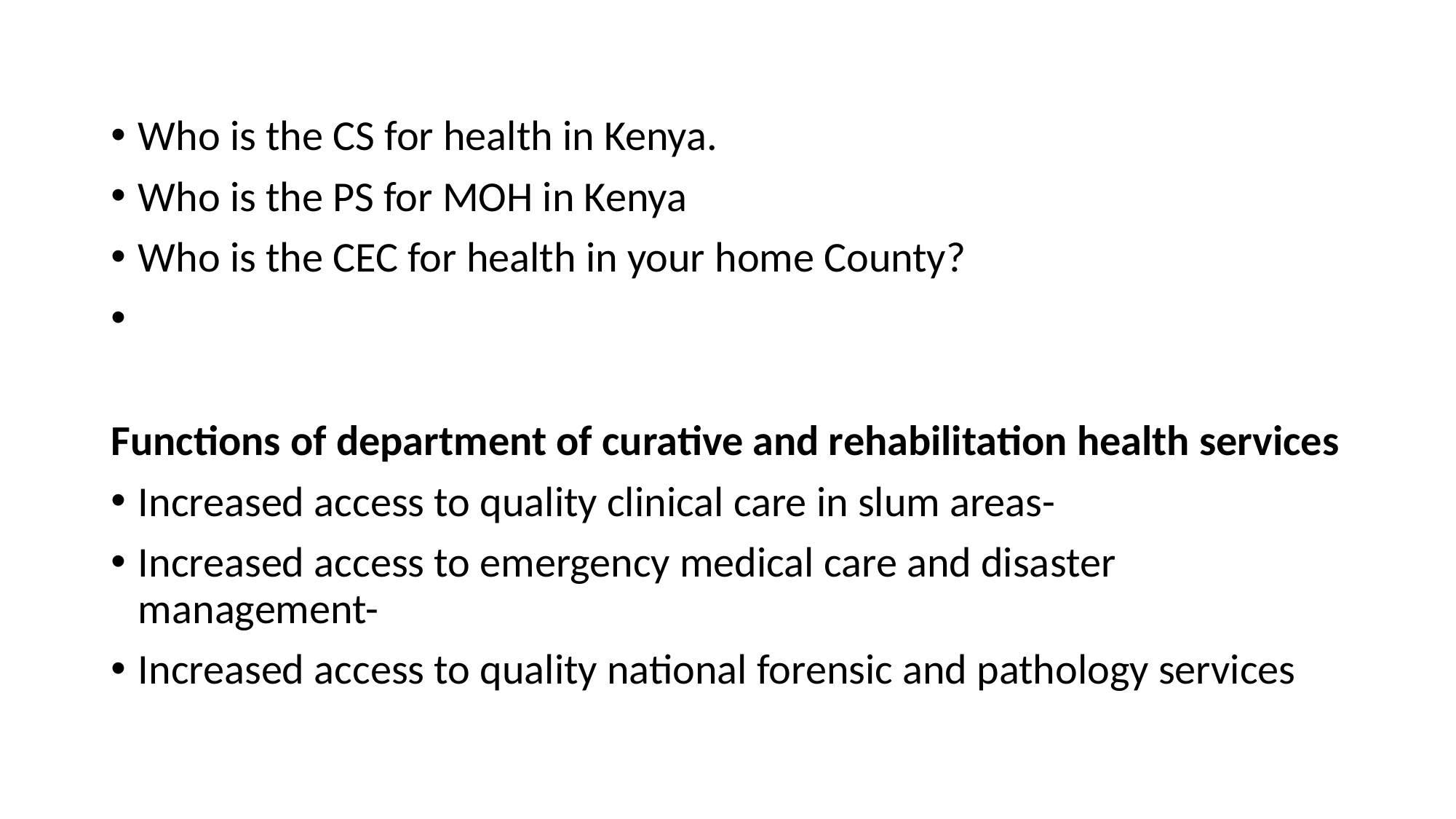

Who is the CS for health in Kenya.
Who is the PS for MOH in Kenya
Who is the CEC for health in your home County?

Functions of department of curative and rehabilitation health services
Increased access to quality clinical care in slum areas-
Increased access to emergency medical care and disaster management-
Increased access to quality national forensic and pathology services